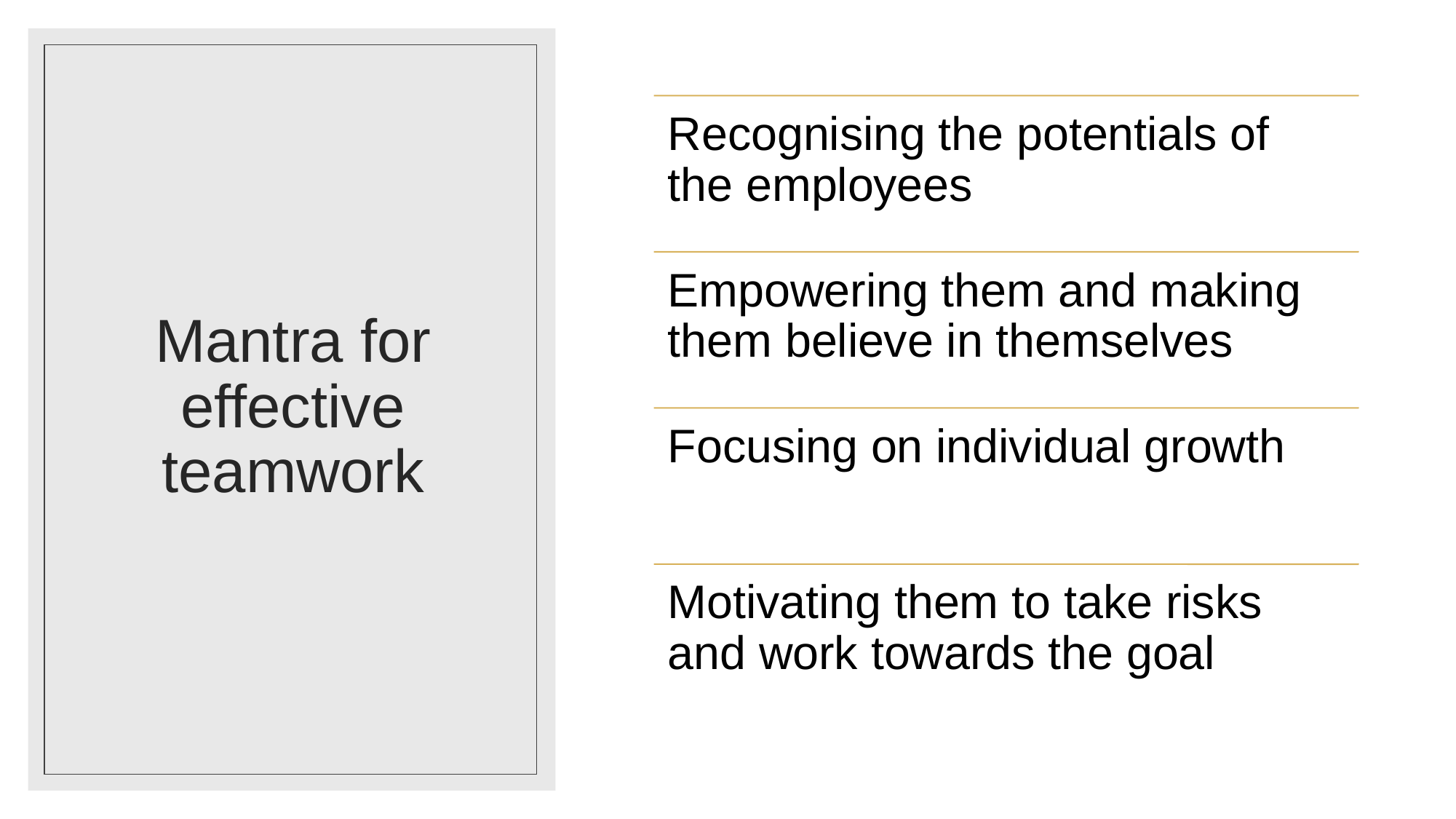

# Mantra for effective teamwork
Recognising the potentials of the employees
Empowering them and making them believe in themselves
Focusing on individual growth
Motivating them to take risks and work towards the goal